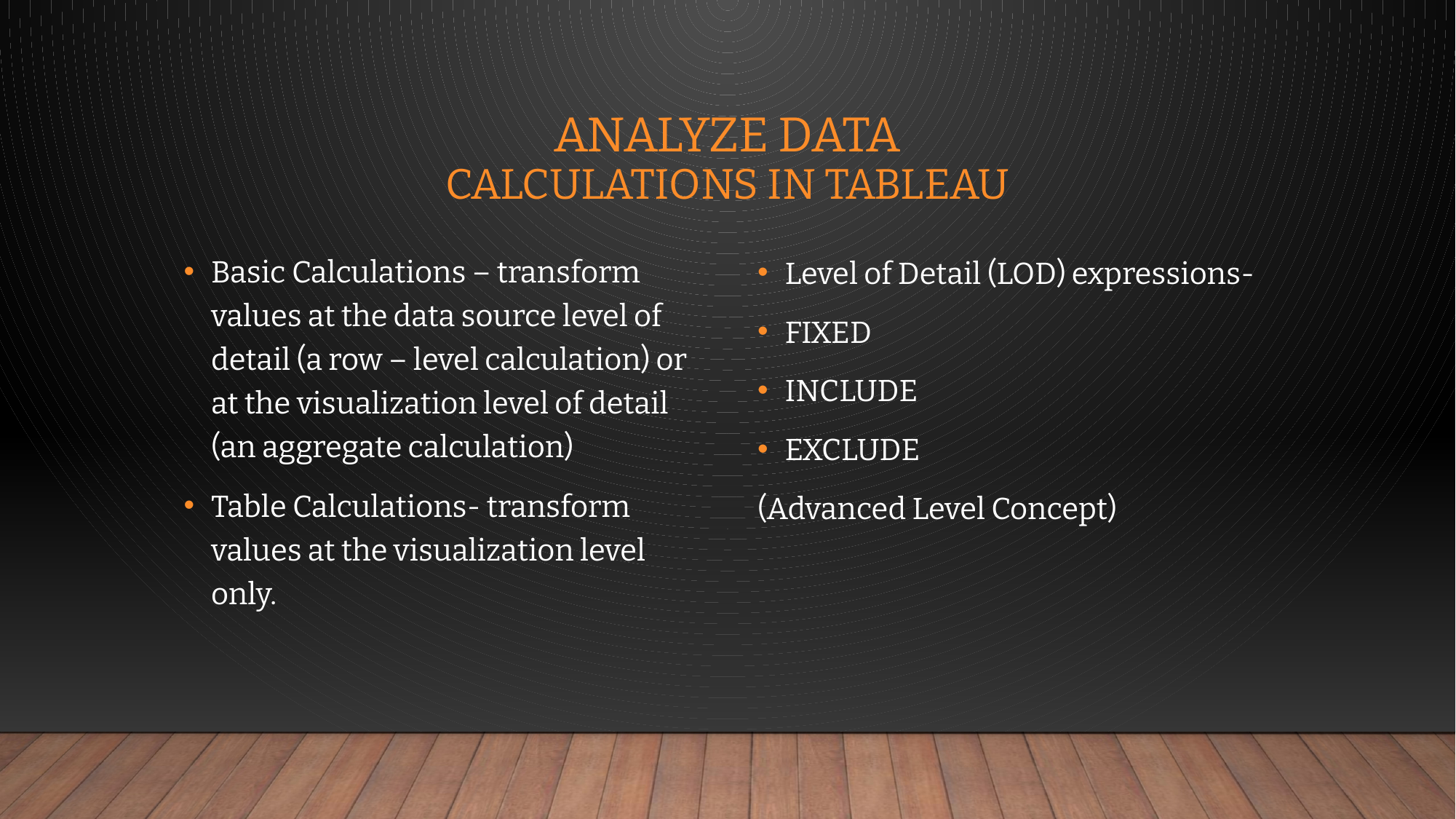

# Analyze data Calculations in tableau
Basic Calculations – transform values at the data source level of detail (a row – level calculation) or at the visualization level of detail (an aggregate calculation)
Table Calculations- transform values at the visualization level only.

Level of Detail (LOD) expressions-
FIXED
INCLUDE
EXCLUDE
(Advanced Level Concept)